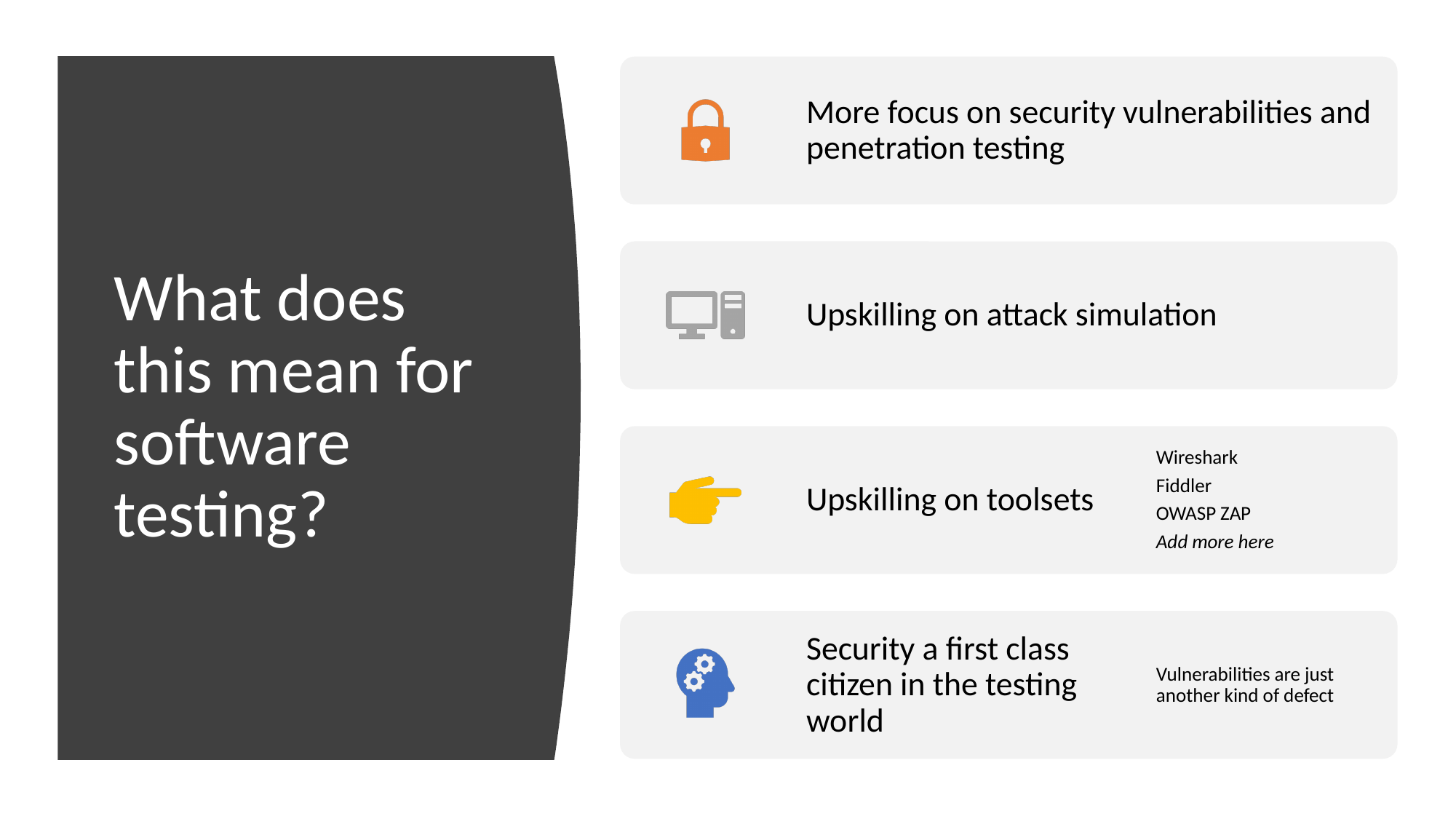

More focus on security vulnerabilities and penetration testing
Upskilling on attack simulation
Upskilling on toolsets
Wireshark
Fiddler
OWASP ZAP
Add more here
Security a first class citizen in the testing world
Vulnerabilities are just another kind of defect

# What does this mean for software testing?